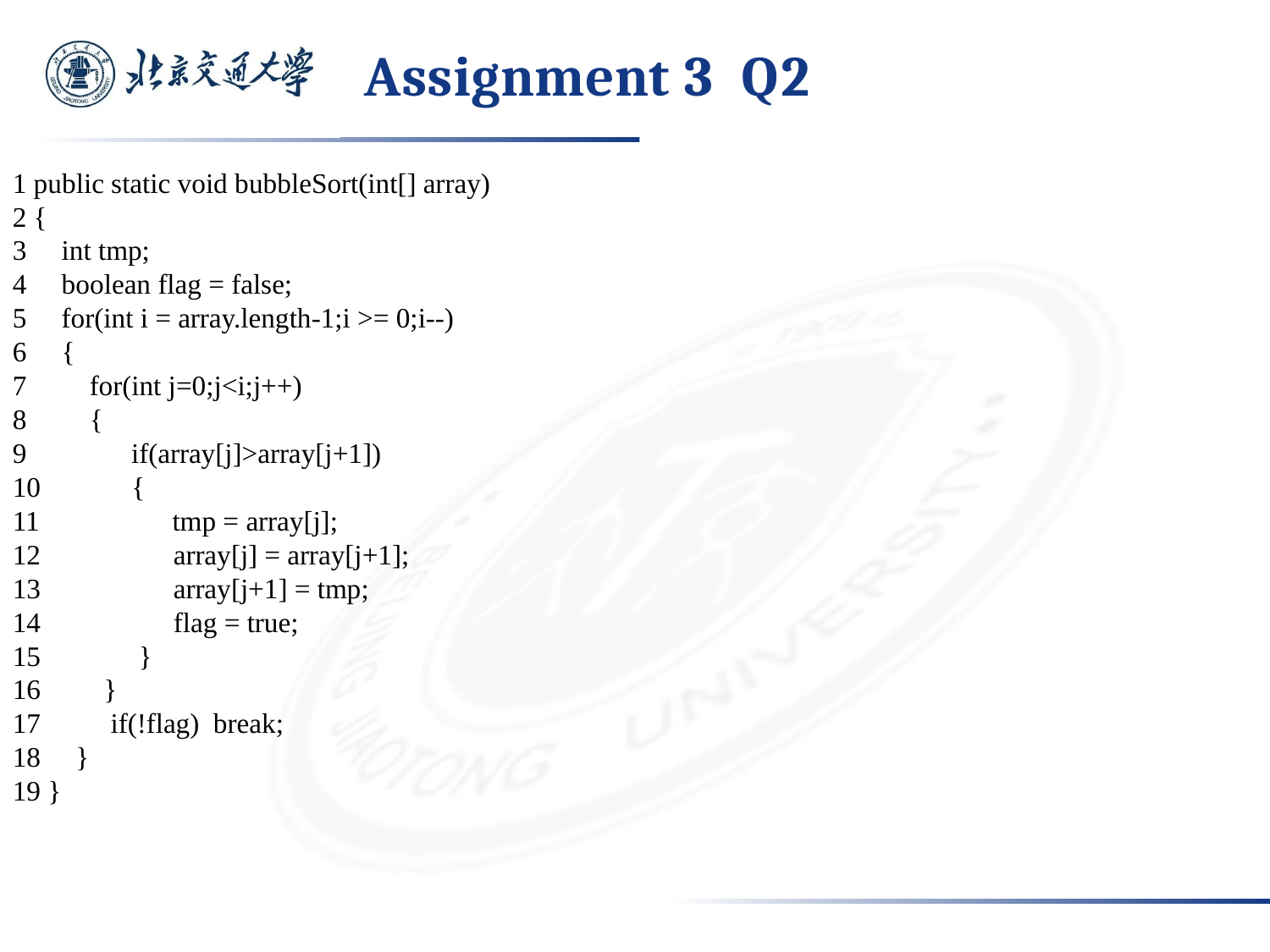

# Assignment 3  Q2
1 public static void bubbleSort(int[] array)
2 {
3     int tmp;
4     boolean flag = false;
5     for(int i = array.length-1;i >= 0;i--)
6     {
7         for(int j=0;j<i;j++)
8         {
9               if(array[j]>array[j+1])
10             {
11                   tmp = array[j];
12                   array[j] = array[j+1];
13                   array[j+1] = tmp;
14                   flag = true;
15              }
16         }
17          if(!flag)  break;
18     }
19 }